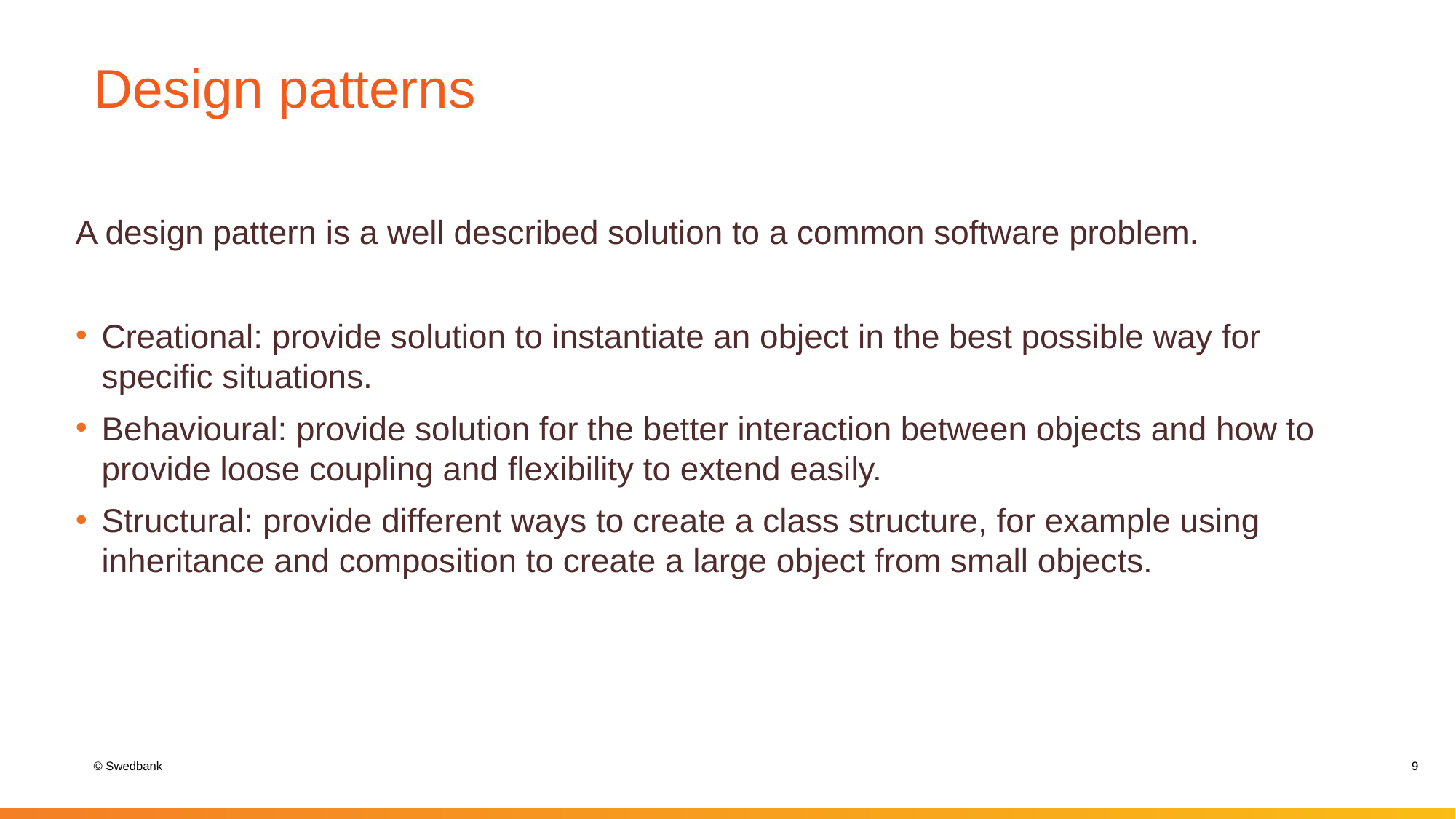

# Design patterns
A design pattern is a well described solution to a common software problem.

Creational: provide solution to instantiate an object in the best possible way for specific situations.
Behavioural: provide solution for the better interaction between objects and how to provide loose coupling and flexibility to extend easily.
Structural: provide different ways to create a class structure, for example using inheritance and composition to create a large object from small objects.
9